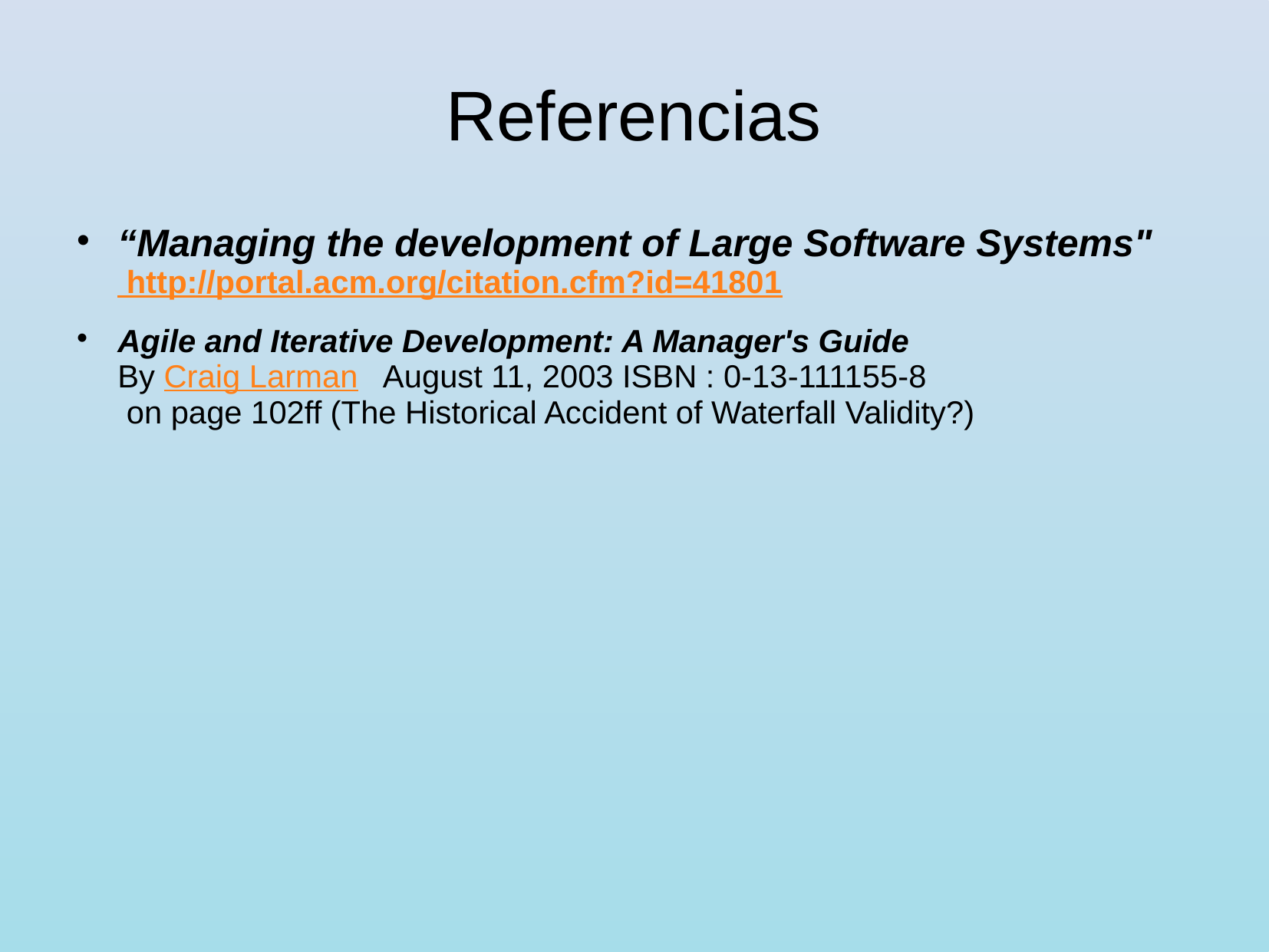

Referencias
“Managing the development of Large Software Systems"
 http://portal.acm.org/citation.cfm?id=41801
Agile and Iterative Development: A Manager's Guide
By Craig Larman   August 11, 2003 ISBN : 0-13-111155-8
 on page 102ff (The Historical Accident of Waterfall Validity?)